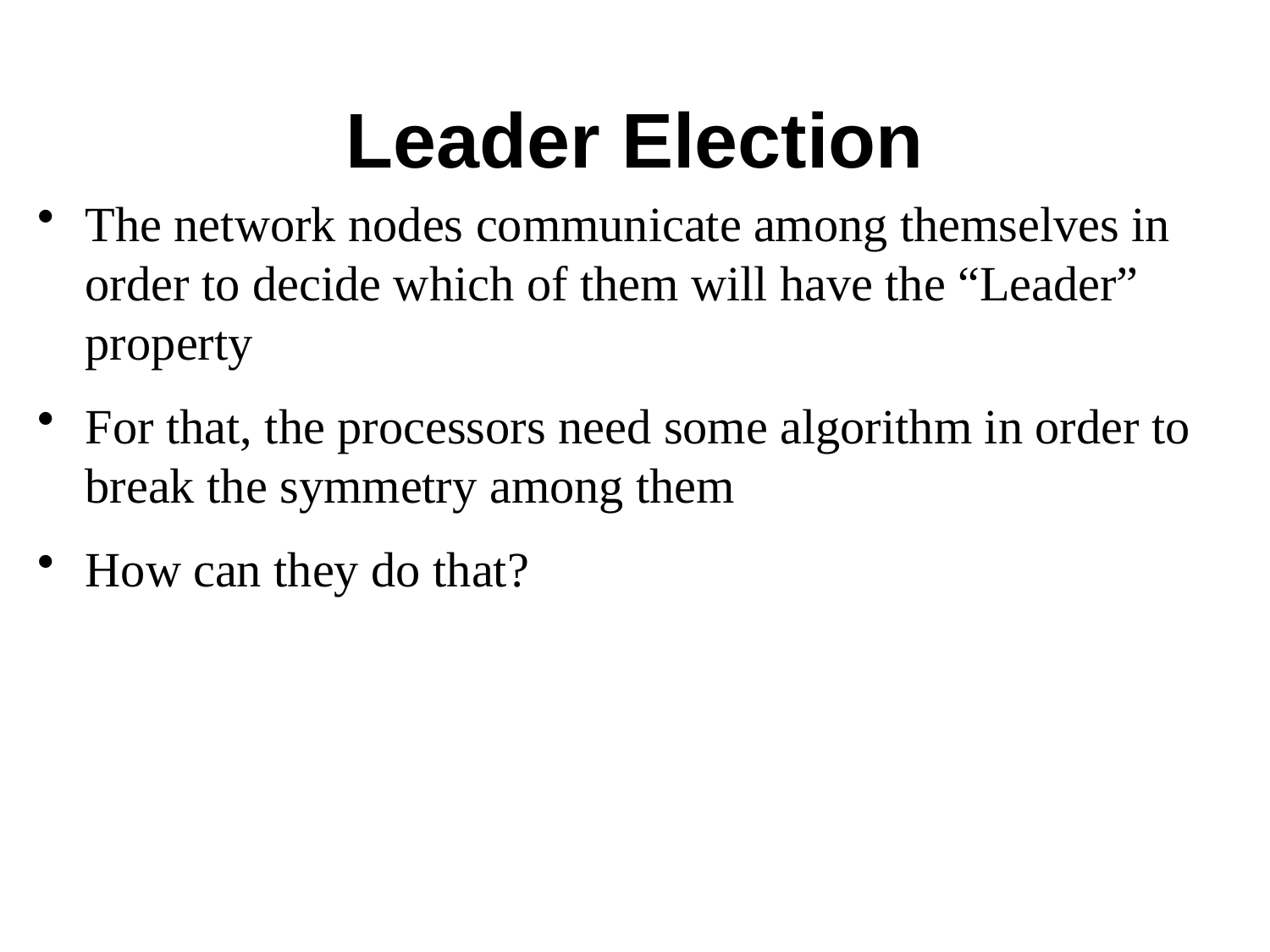

# Leader Election
The network nodes communicate among themselves in order to decide which of them will have the “Leader” property
For that, the processors need some algorithm in order to break the symmetry among them
How can they do that?